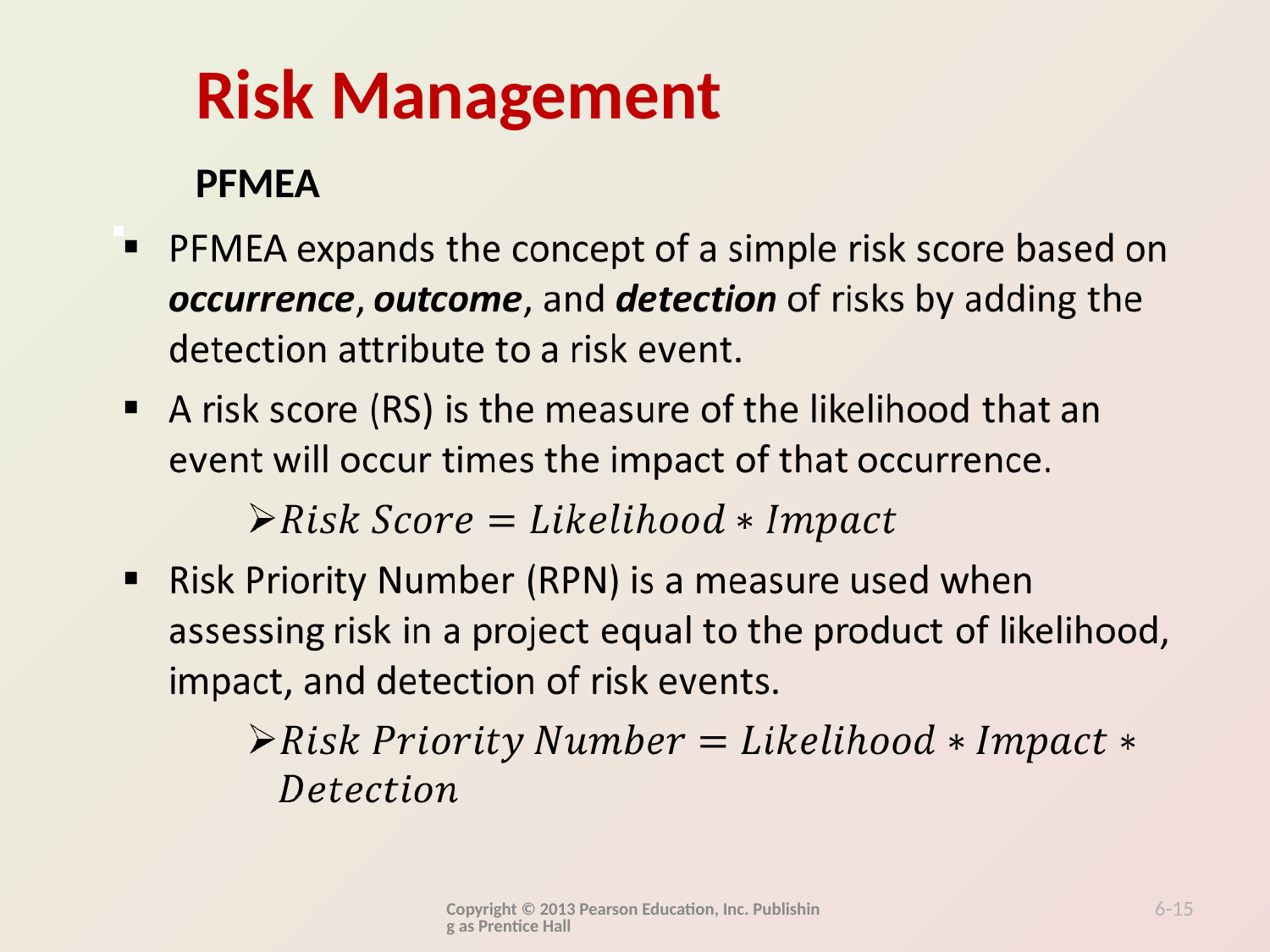

PFMEA

Copyright © 2013 Pearson Education, Inc. Publishing as Prentice Hall
6-15